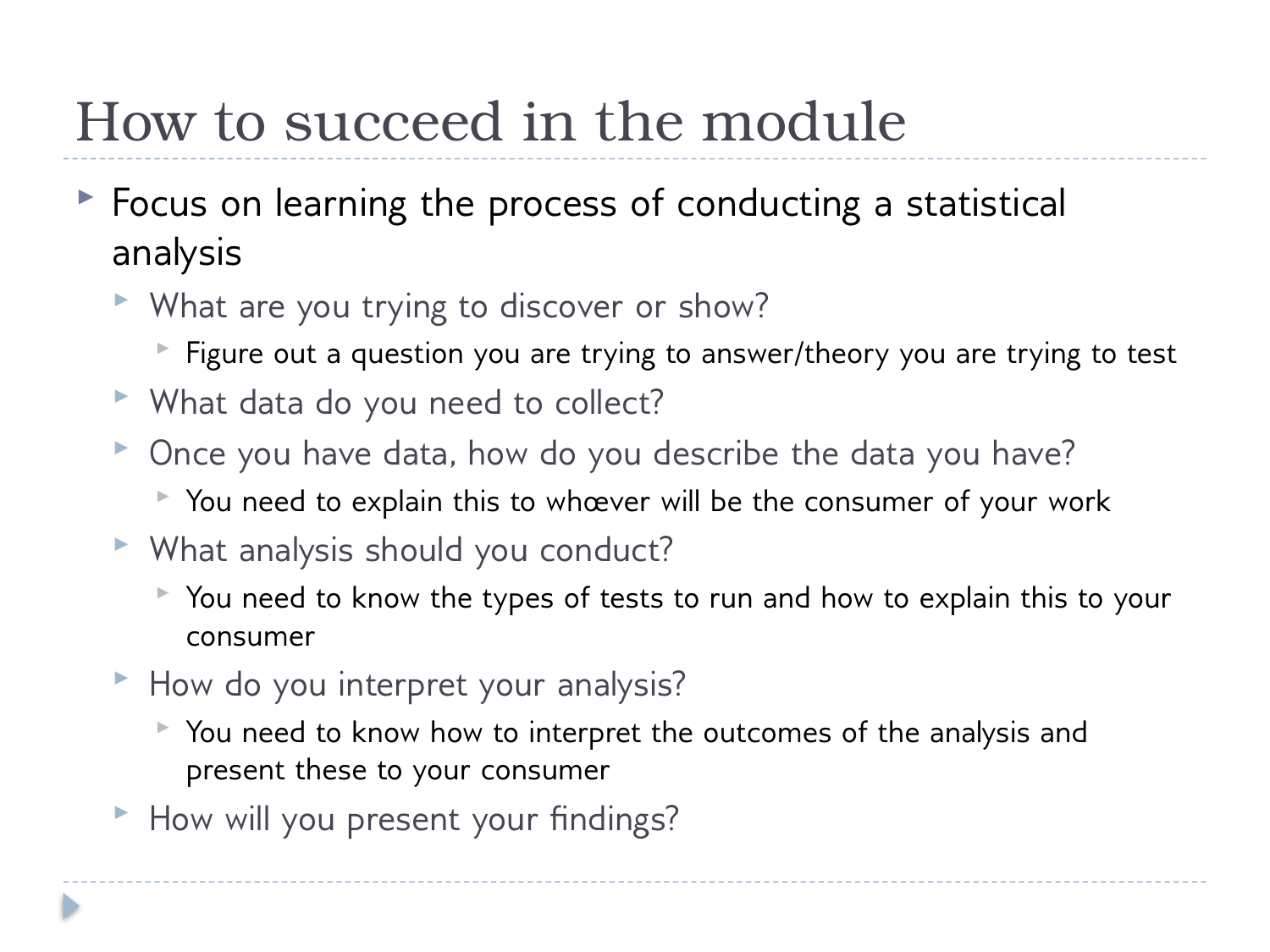

# How to succeed in the module
Focus on learning the process of conducting a statistical analysis
What are you trying to discover or show?
Figure out a question you are trying to answer/theory you are trying to test
What data do you need to collect?
Once you have data, how do you describe the data you have?
You need to explain this to whoever will be the consumer of your work
What analysis should you conduct?
You need to know the types of tests to run and how to explain this to your consumer
How do you interpret your analysis?
You need to know how to interpret the outcomes of the analysis and present these to your consumer
How will you present your findings?